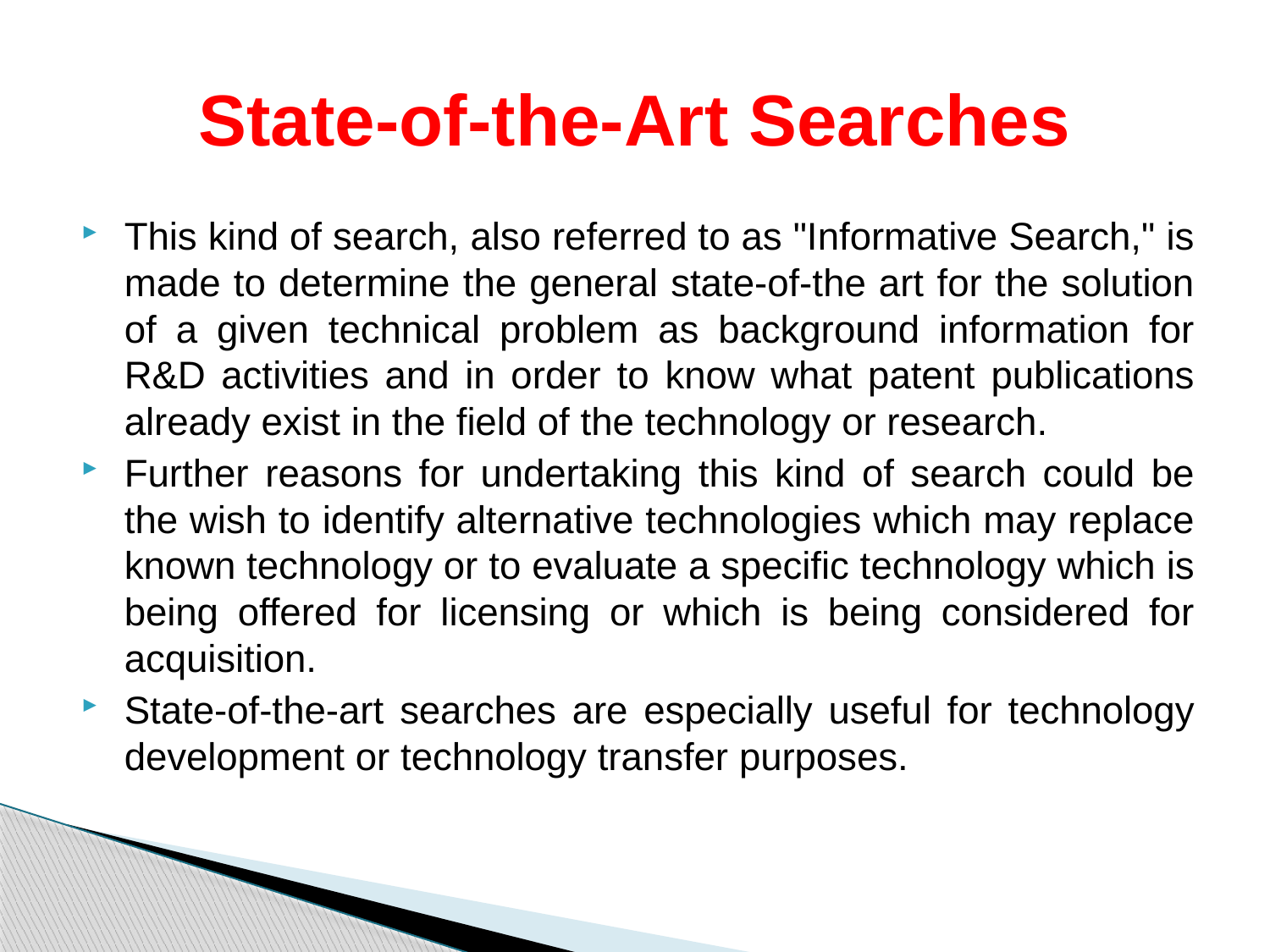

# State-of-the-Art Searches
This kind of search, also referred to as "Informative Search," is made to determine the general state-of-the art for the solution of a given technical problem as background information for R&D activities and in order to know what patent publications already exist in the field of the technology or research.
Further reasons for undertaking this kind of search could be the wish to identify alternative technologies which may replace known technology or to evaluate a specific technology which is being offered for licensing or which is being considered for acquisition.
State-of-the-art searches are especially useful for technology development or technology transfer purposes.